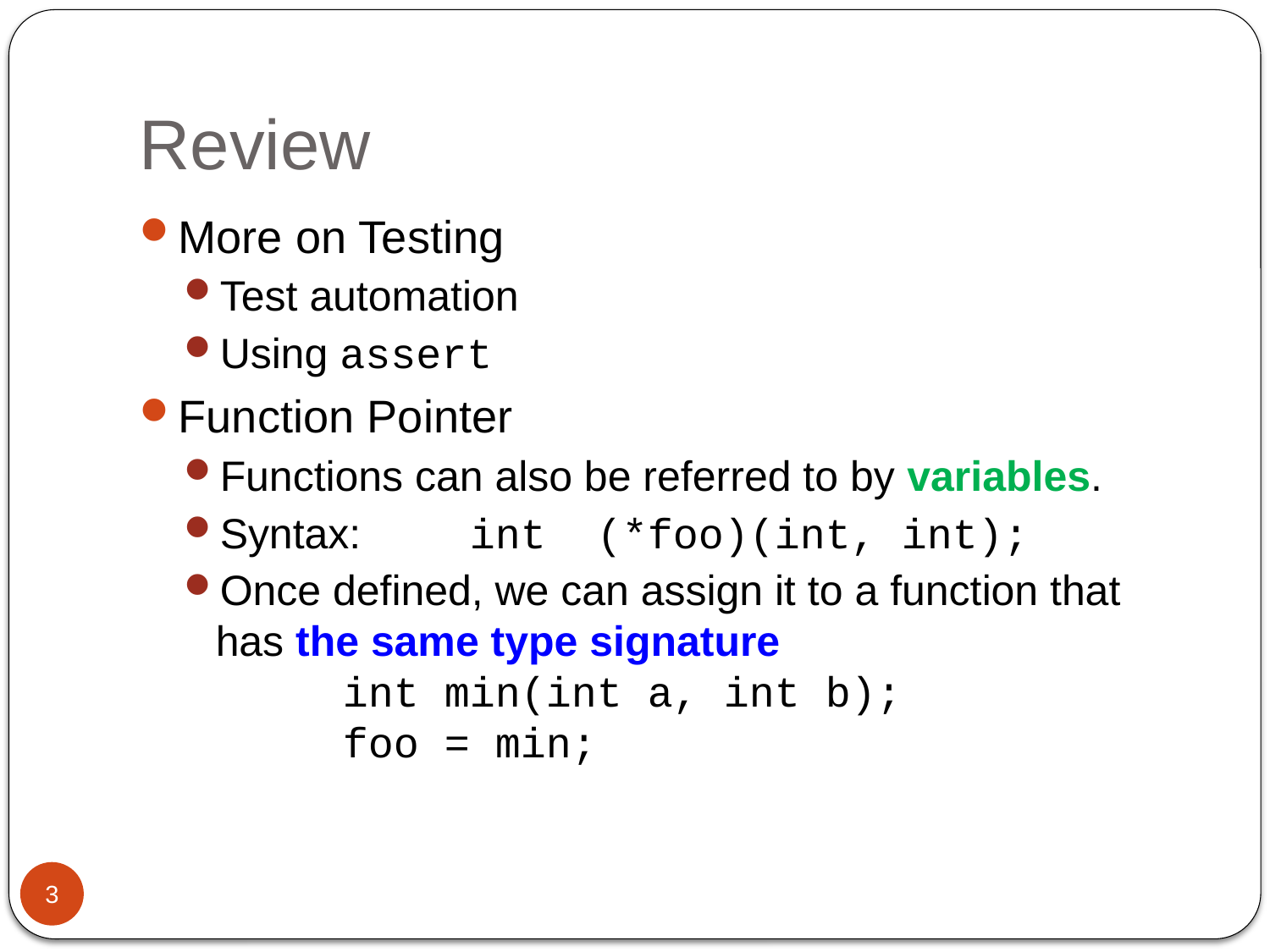

# Review
More on Testing
Test automation
Using assert
Function Pointer
Functions can also be referred to by variables.
Syntax: 	int  (*foo)(int, int);
Once defined, we can assign it to a function that has the same type signature
	int min(int a, int b);
	foo = min;

3